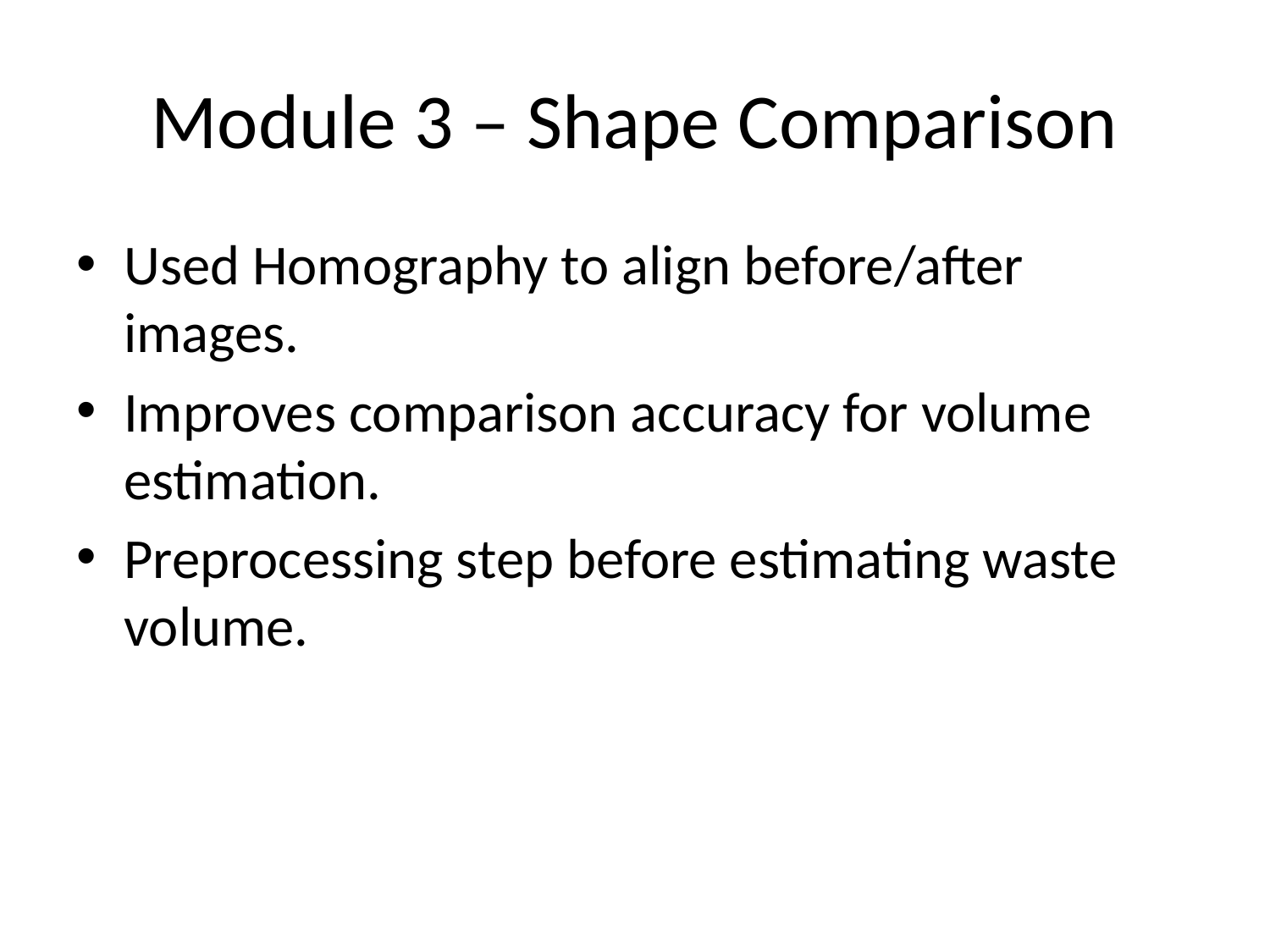

# Module 3 – Shape Comparison
Used Homography to align before/after images.
Improves comparison accuracy for volume estimation.
Preprocessing step before estimating waste volume.